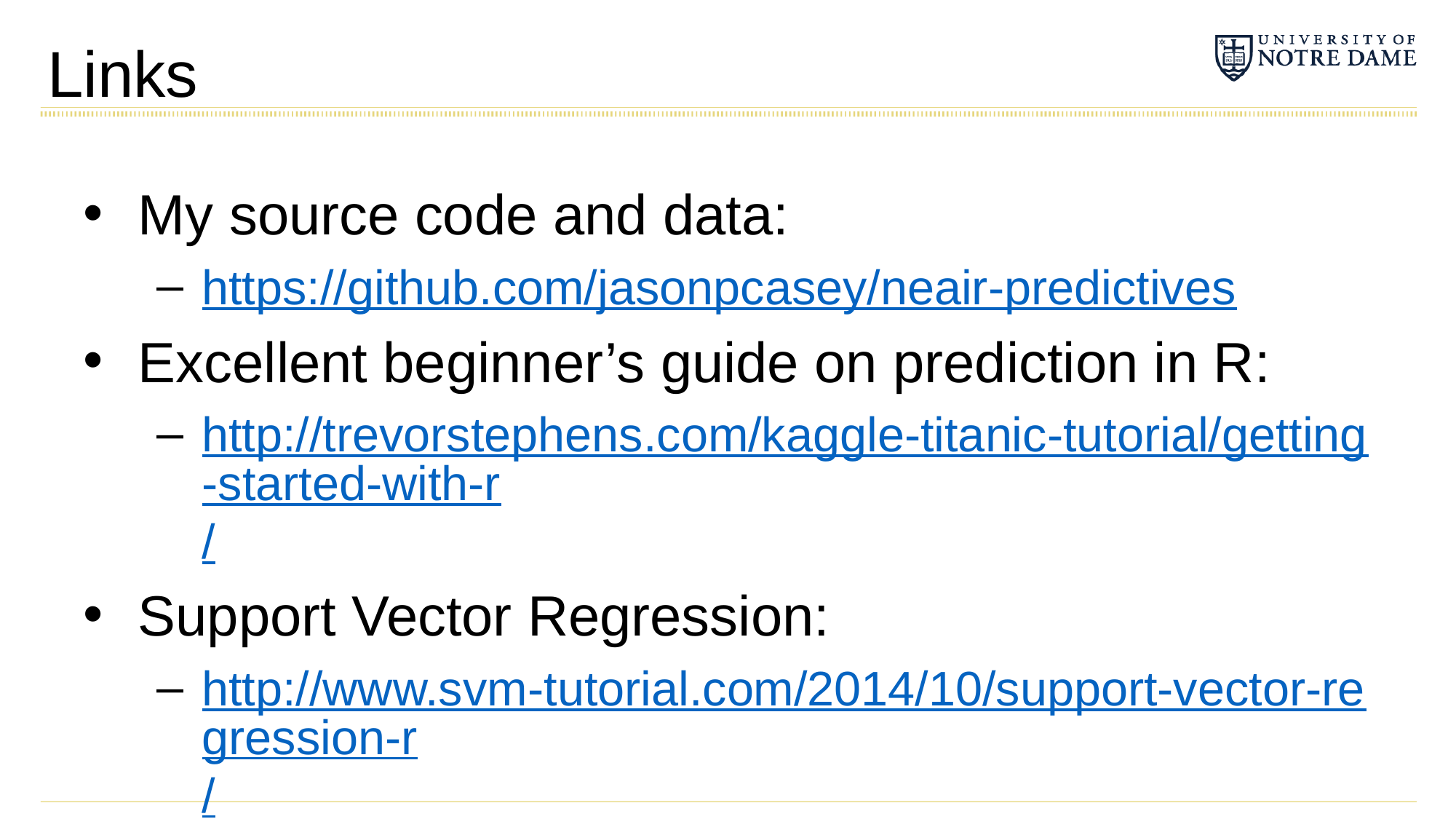

# Links
My source code and data:
https://github.com/jasonpcasey/neair-predictives
Excellent beginner’s guide on prediction in R:
http://trevorstephens.com/kaggle-titanic-tutorial/getting-started-with-r/
Support Vector Regression:
http://www.svm-tutorial.com/2014/10/support-vector-regression-r/